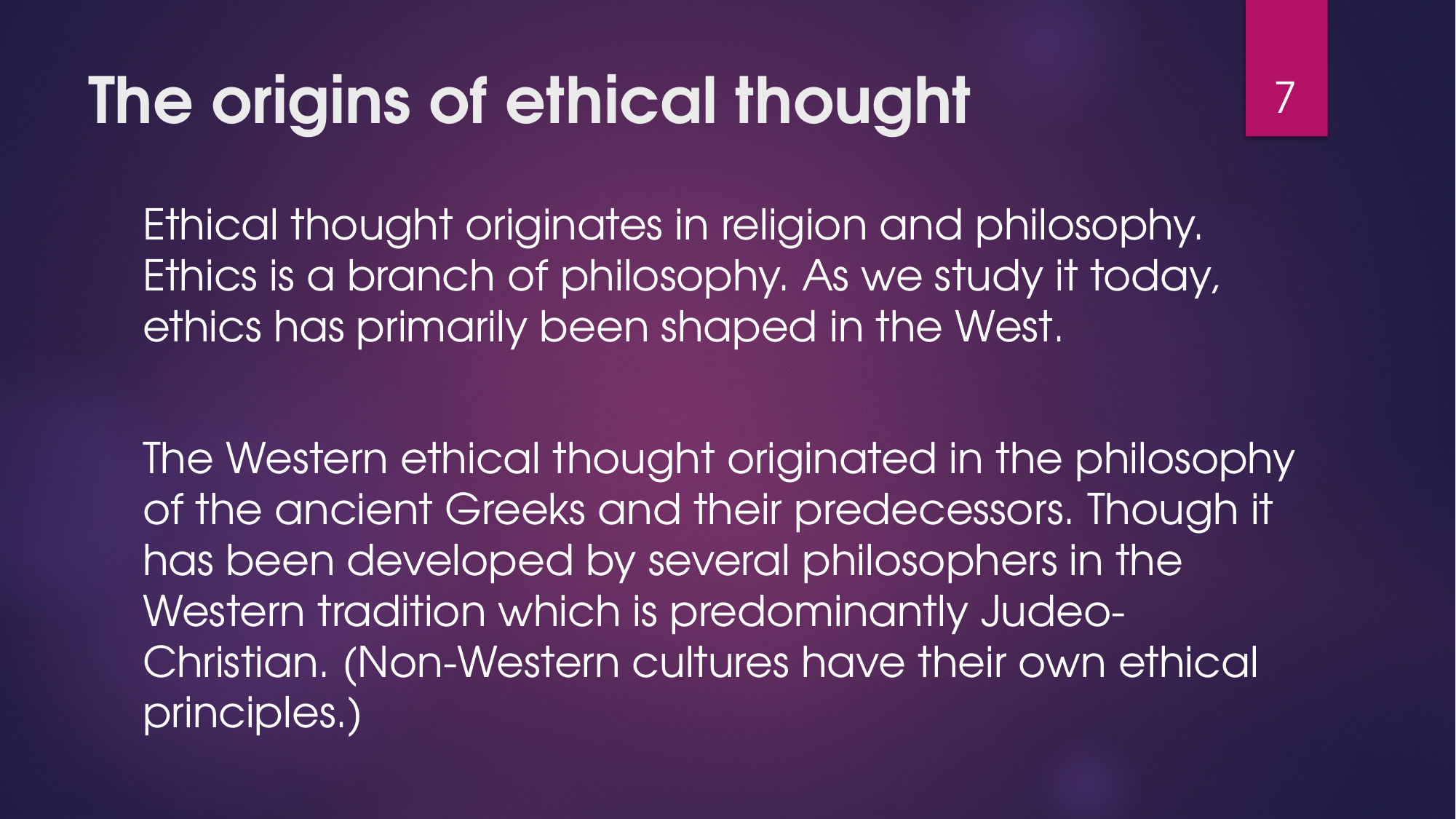

7
# The origins of ethical thought
Ethical thought originates in religion and philosophy. Ethics is a branch of philosophy. As we study it today, ethics has primarily been shaped in the West.

The Western ethical thought originated in the philosophy of the ancient Greeks and their predecessors. Though it has been developed by several philosophers in the Western tradition which is predominantly Judeo-Christian. (Non-Western cultures have their own ethical principles.)